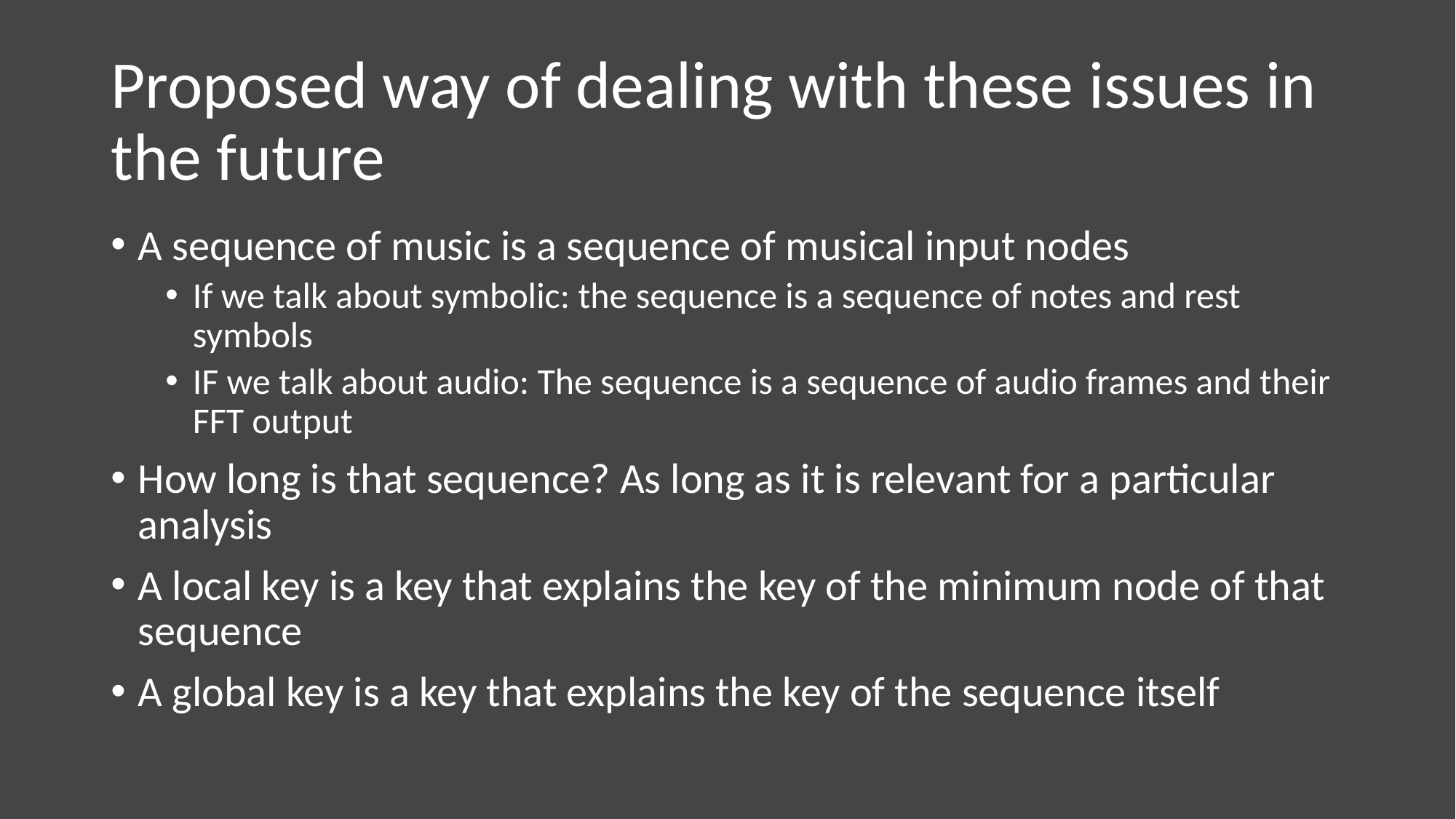

# Proposed way of dealing with these issues in the future
A sequence of music is a sequence of musical input nodes
If we talk about symbolic: the sequence is a sequence of notes and rest symbols
IF we talk about audio: The sequence is a sequence of audio frames and their FFT output
How long is that sequence? As long as it is relevant for a particular analysis
A local key is a key that explains the key of the minimum node of that sequence
A global key is a key that explains the key of the sequence itself